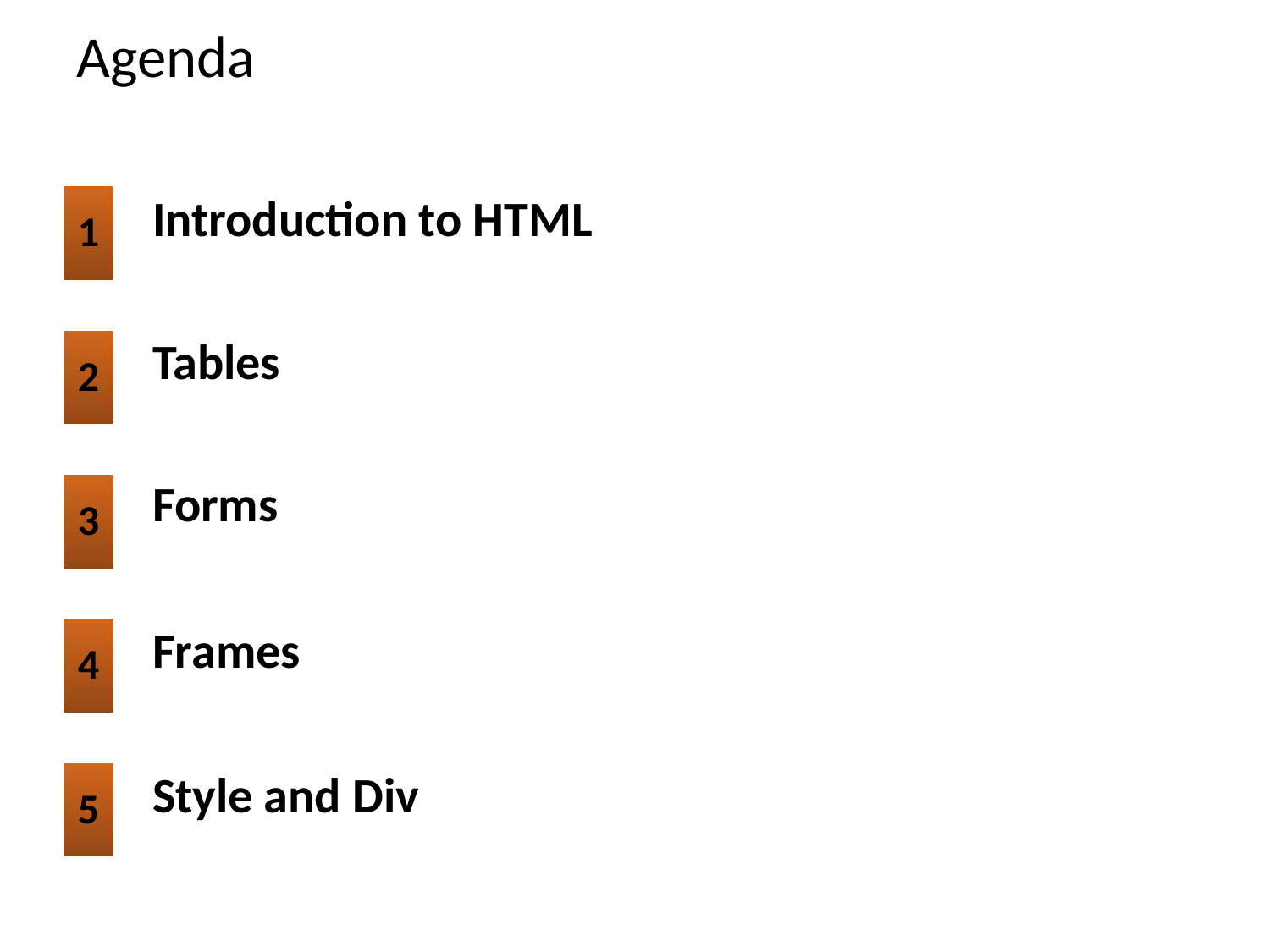

# Agenda
1
Introduction to HTML
Tables
2
Forms
3
4
Frames
5
Style and Div